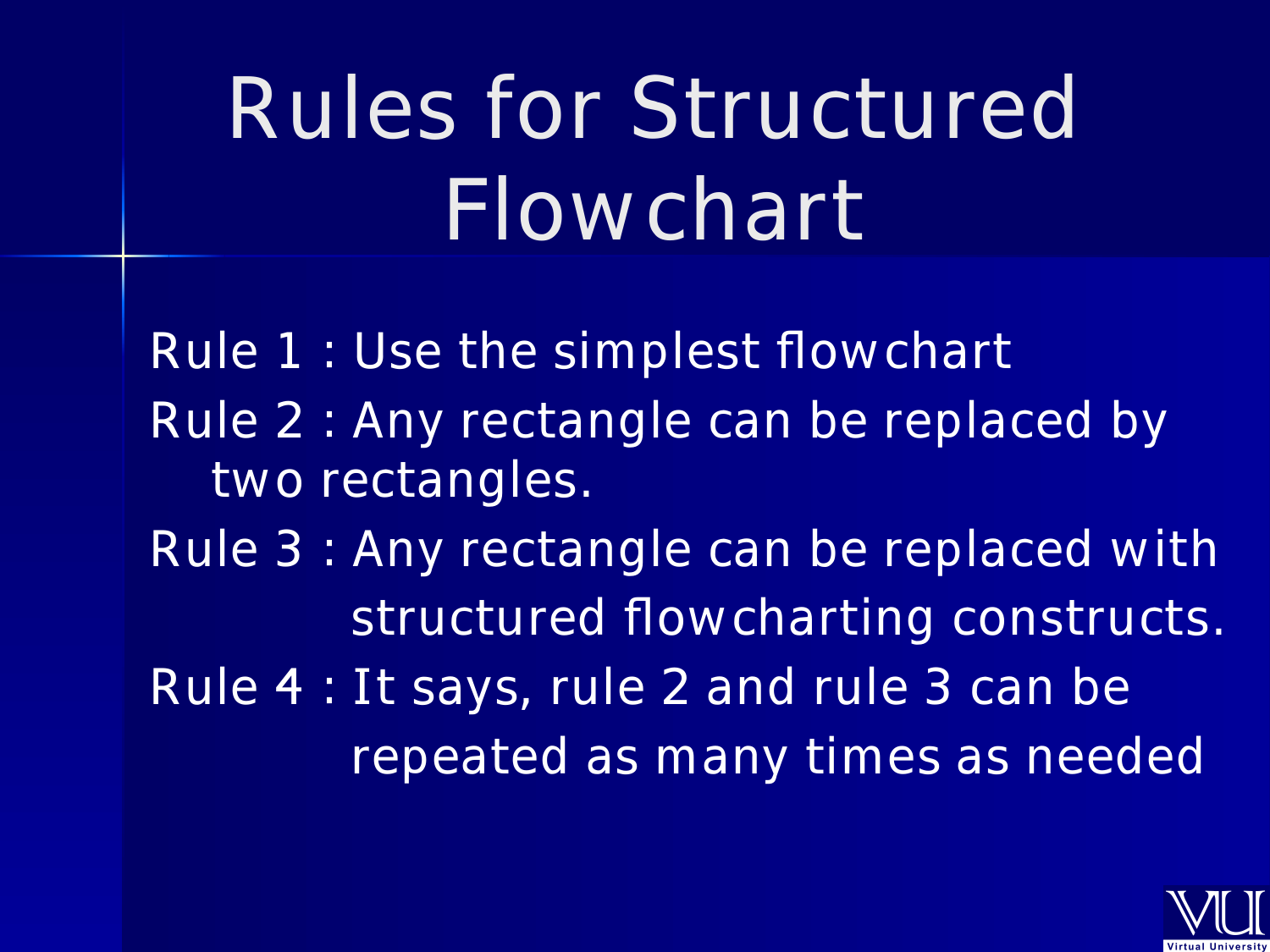

Rules for Structured Flowchart
Rule 1 : Use the simplest flowchart
Rule 2 : Any rectangle can be replaced by 	     two rectangles.
Rule 3 : Any rectangle can be replaced with
              structured flowcharting constructs.
Rule 4 : It says, rule 2 and rule 3 can be
              repeated as many times as needed